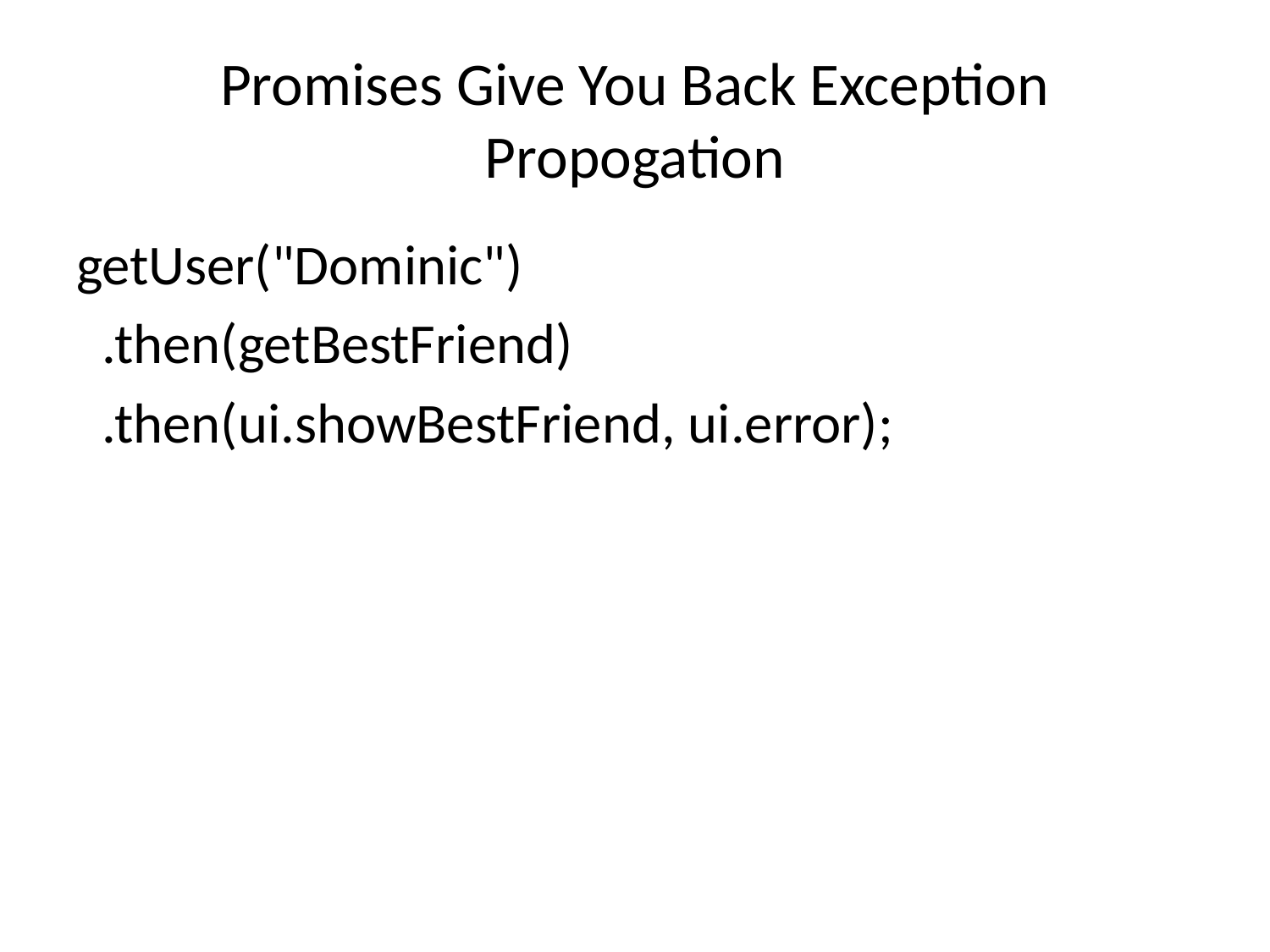

# Promises Give You Back Exception Propogation
getUser("Dominic")
  .then(getBestFriend)
  .then(ui.showBestFriend, ui.error);